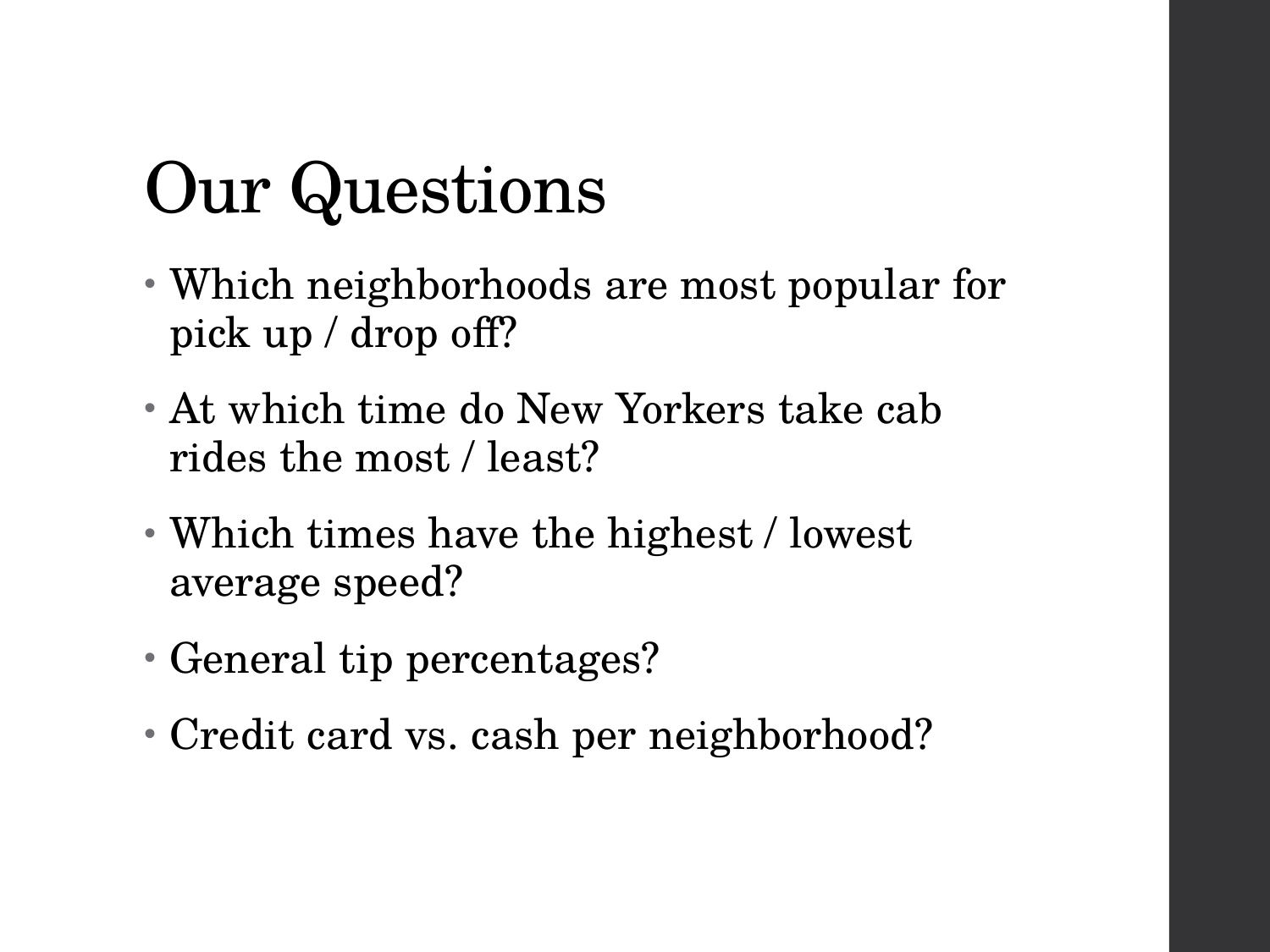

# Our Questions
Which neighborhoods are most popular for pick up / drop off?
At which time do New Yorkers take cab rides the most / least?
Which times have the highest / lowest average speed?
General tip percentages?
Credit card vs. cash per neighborhood?